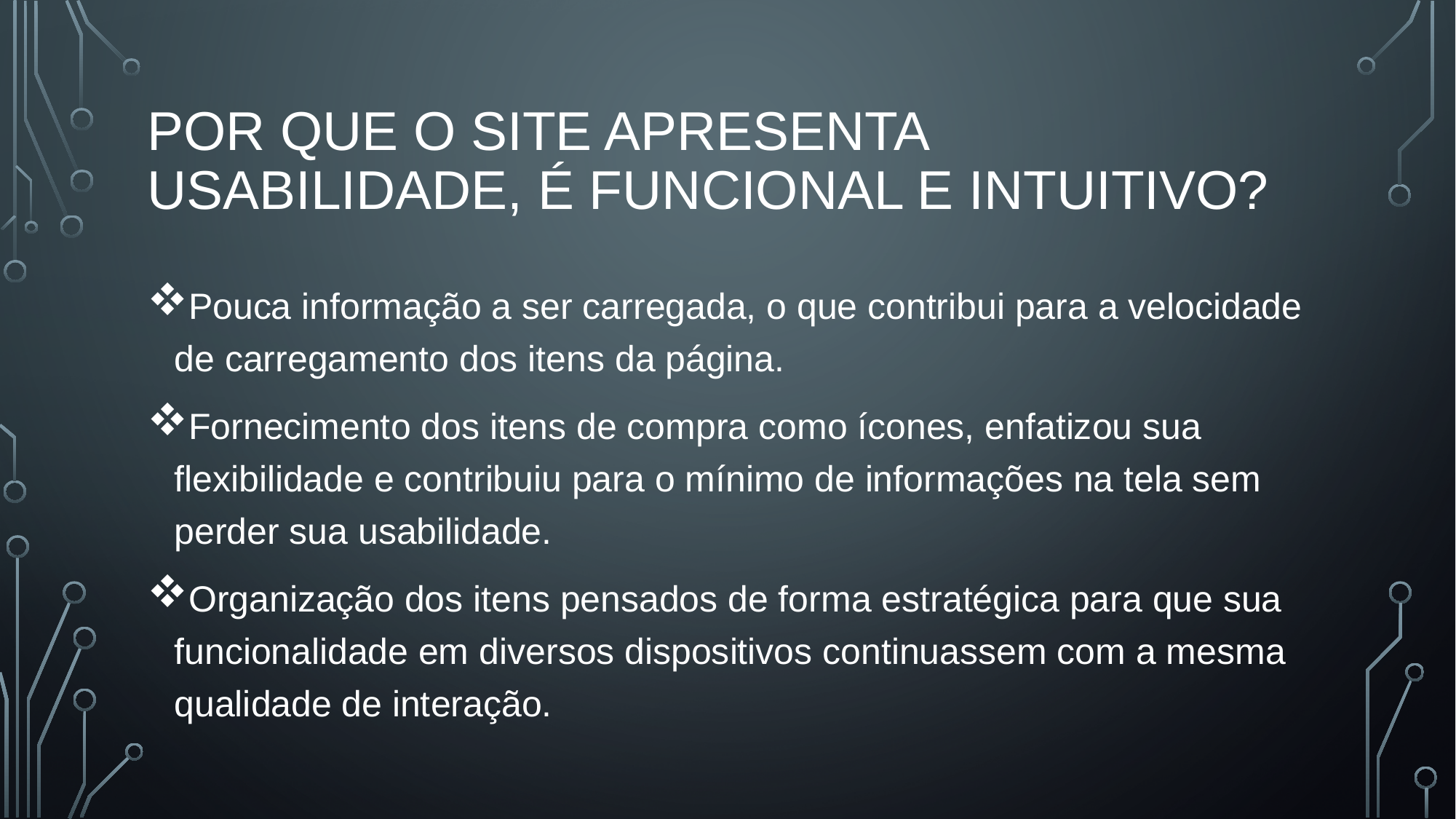

# Por que o site apresenta usabilidade, é funcional e intuitivo?
Pouca informação a ser carregada, o que contribui para a velocidade de carregamento dos itens da página.
Fornecimento dos itens de compra como ícones, enfatizou sua flexibilidade e contribuiu para o mínimo de informações na tela sem perder sua usabilidade.
Organização dos itens pensados de forma estratégica para que sua funcionalidade em diversos dispositivos continuassem com a mesma qualidade de interação.